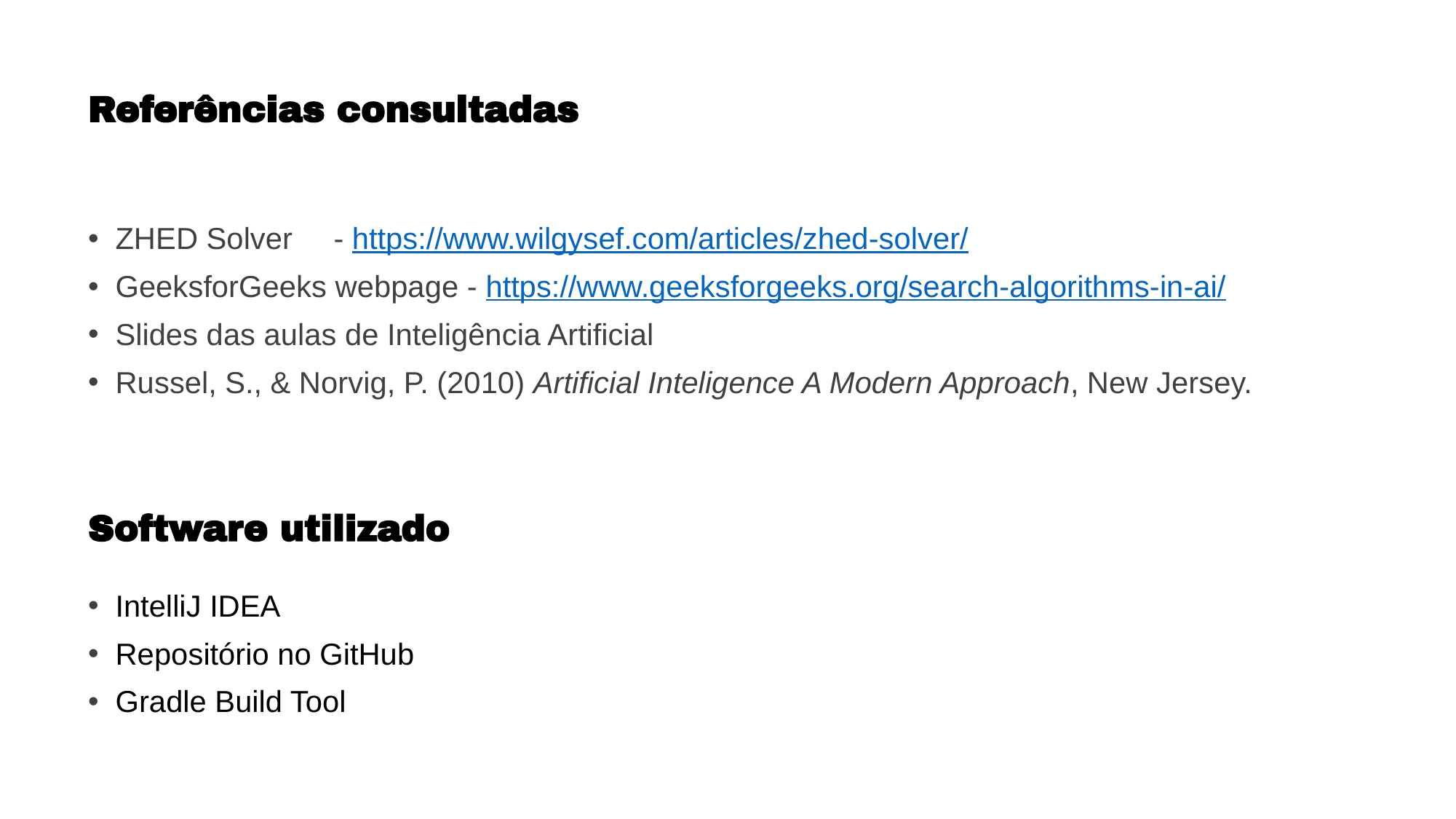

Referências consultadas
ZHED Solver	- https://www.wilgysef.com/articles/zhed-solver/
GeeksforGeeks webpage - https://www.geeksforgeeks.org/search-algorithms-in-ai/
Slides das aulas de Inteligência Artificial
Russel, S., & Norvig, P. (2010) Artificial Inteligence A Modern Approach, New Jersey.
Software utilizado
IntelliJ IDEA
Repositório no GitHub
Gradle Build Tool